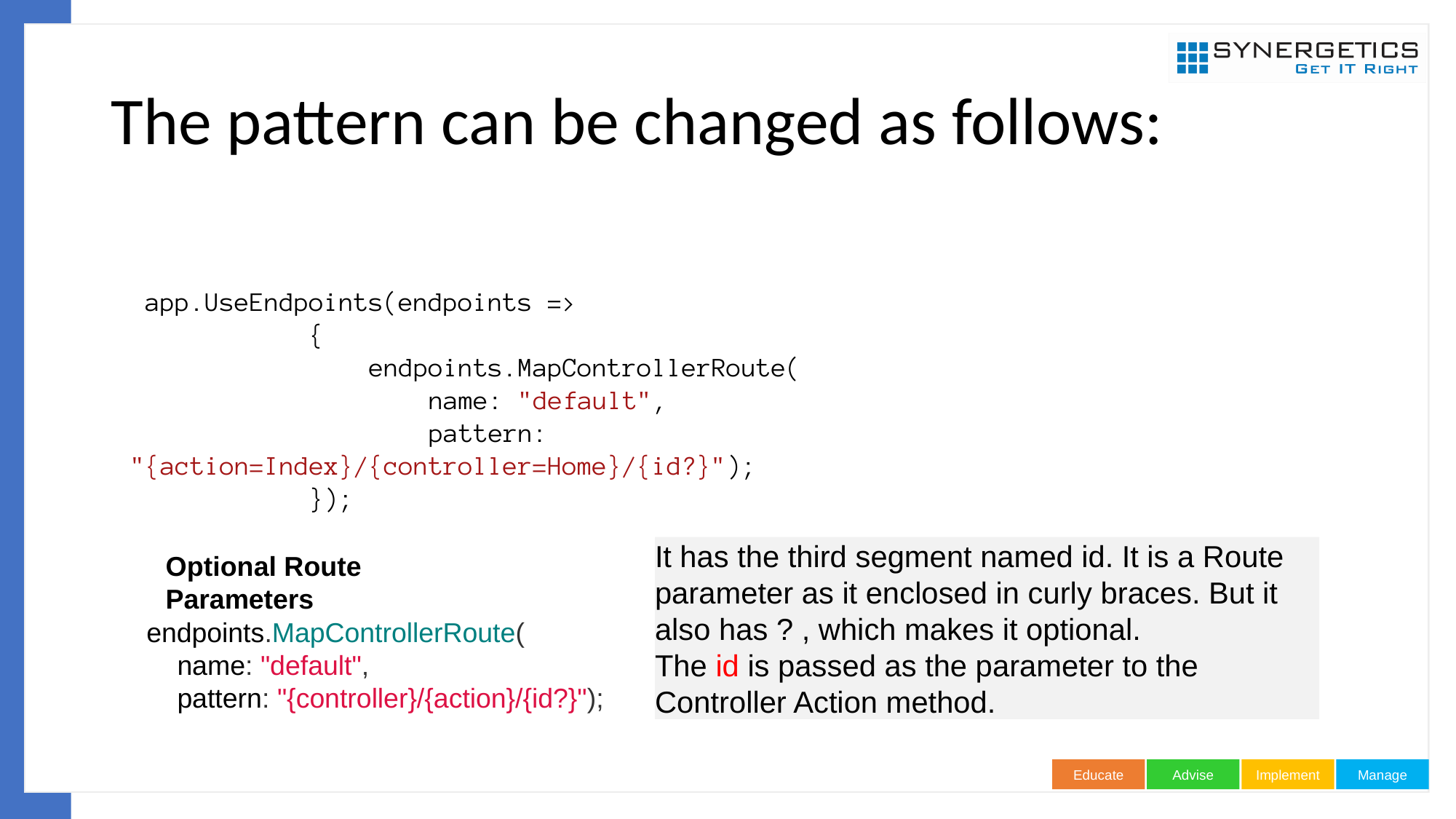

# The pattern can be changed as follows:
 app.UseEndpoints(endpoints =>
            {
                endpoints.MapControllerRoute(
                    name: "default",
                    pattern: "{action=Index}/{controller=Home}/{id?}");
            });
It has the third segment named id. It is a Route parameter as it enclosed in curly braces. But it also has ? , which makes it optional.
The id is passed as the parameter to the Controller Action method.
Optional Route Parameters
endpoints.MapControllerRoute(
    name: "default",
    pattern: "{controller}/{action}/{id?}");